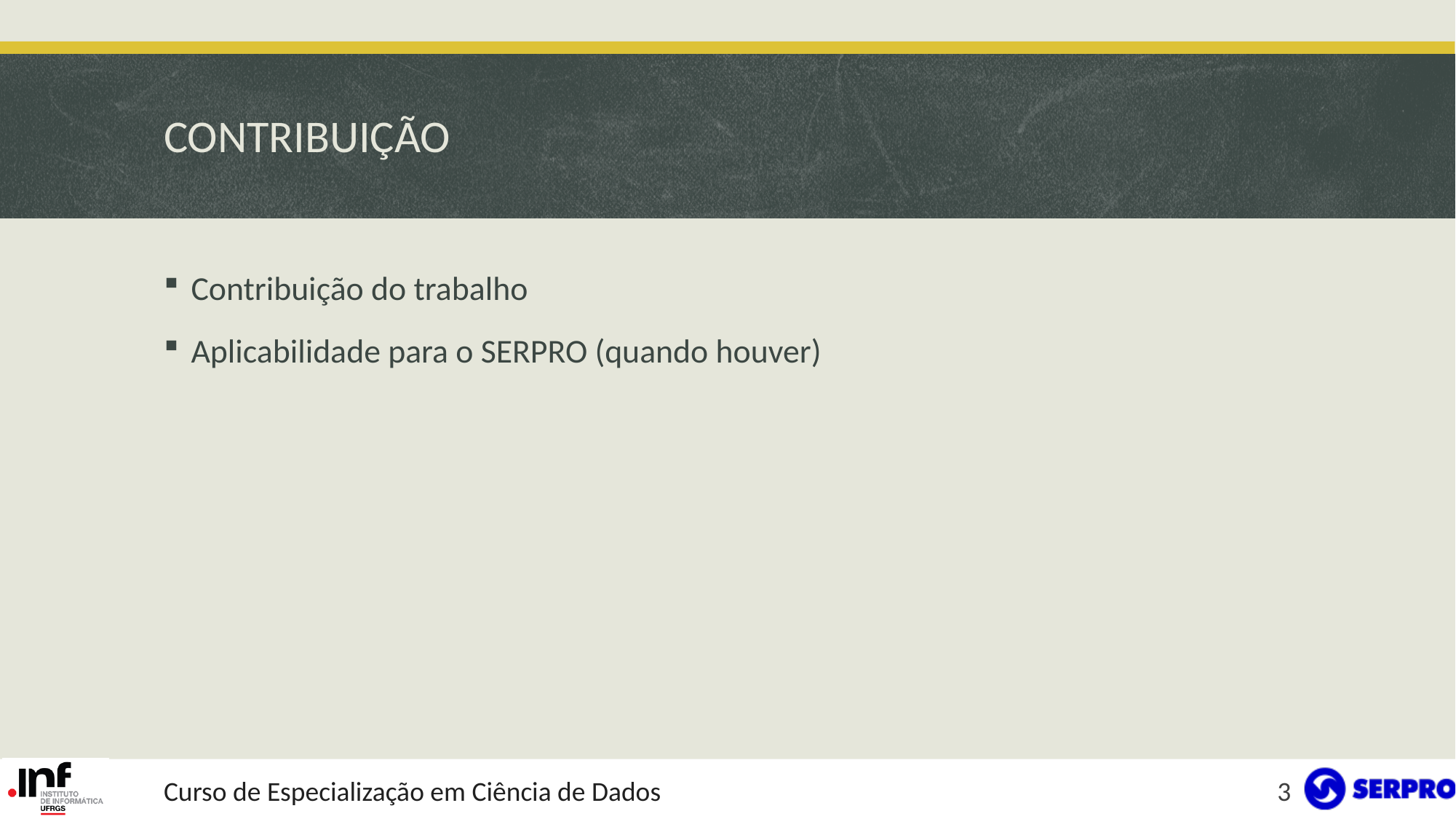

# CONTRIBUIÇÃO
Contribuição do trabalho
Aplicabilidade para o SERPRO (quando houver)
Curso de Especialização em Ciência de Dados
3